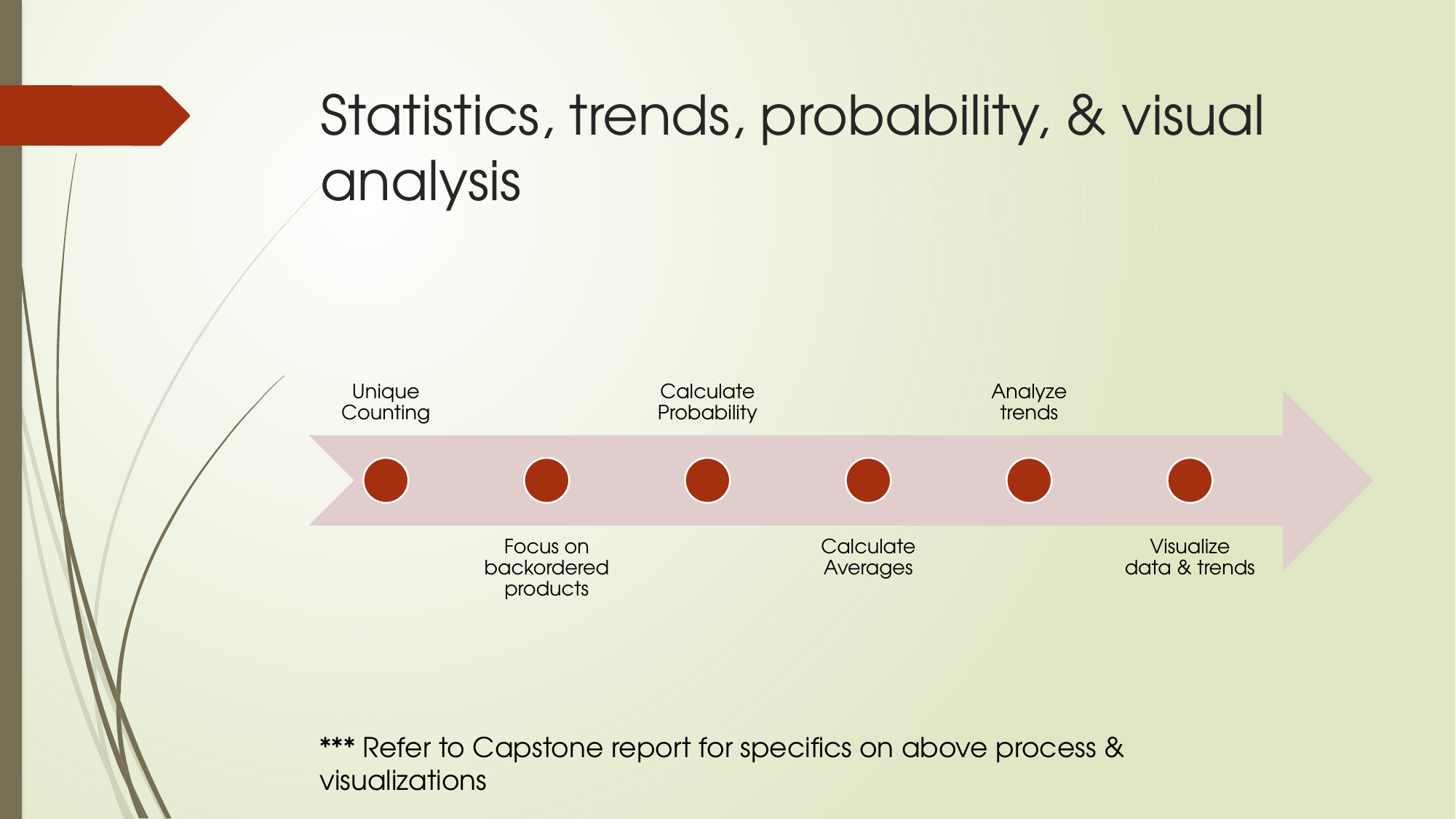

# Statistics, trends, probability, & visual analysis
Unique Counting
Focus on backordered products
Calculate Probability
Calculate Averages
Analyze trends
Visualize data & trends
*** Refer to Capstone report for specifics on above process & visualizations